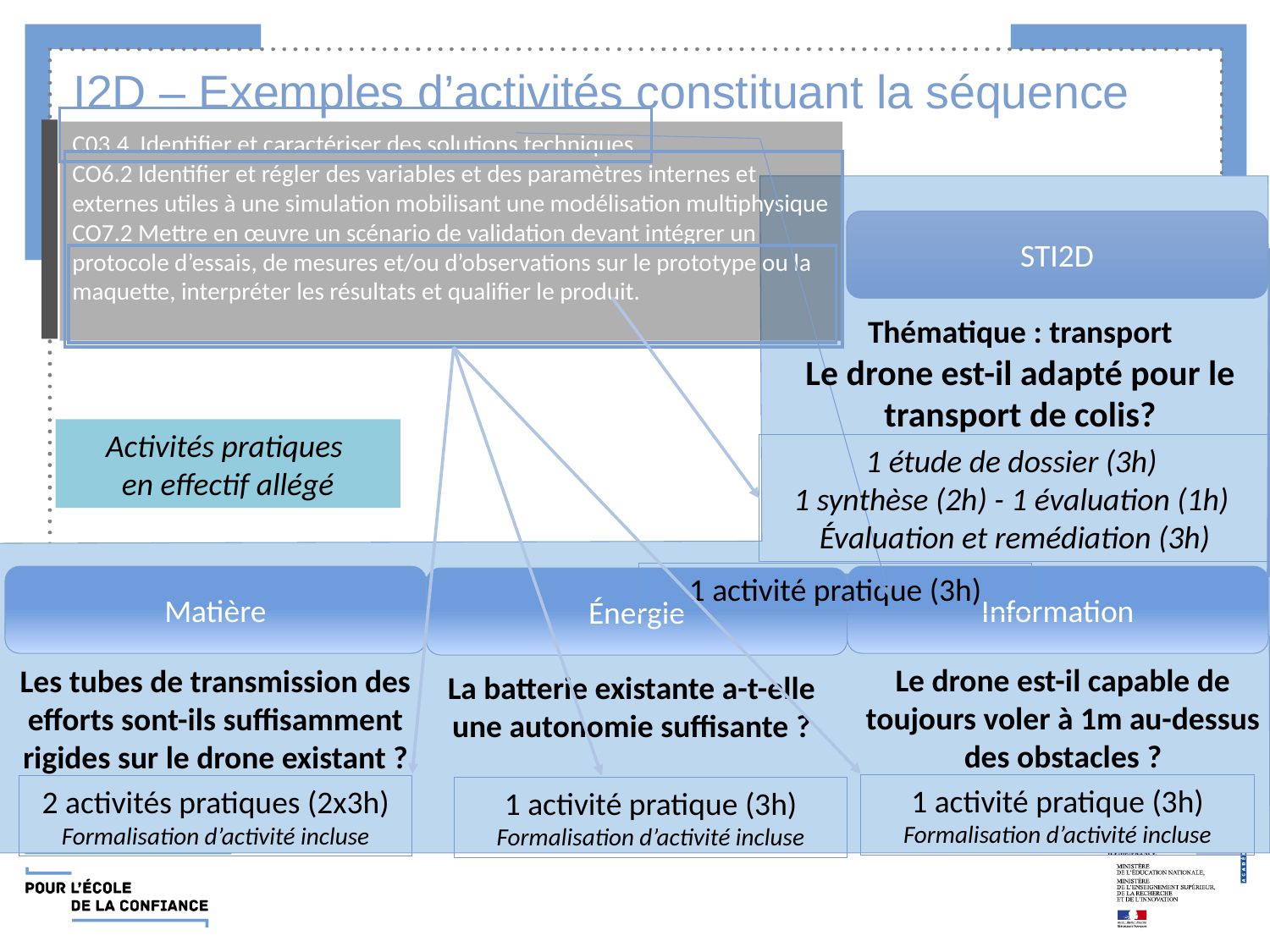

# I2D – Exemples d’activités constituant la séquence

C03.4  Identifier et caractériser des solutions techniques
CO6.2 Identifier et régler des variables et des paramètres internes et externes utiles à une simulation mobilisant une modélisation multiphysique
CO7.2 Mettre en œuvre un scénario de validation devant intégrer un protocole d’essais, de mesures et/ou d’observations sur le prototype ou la maquette, interpréter les résultats et qualifier le produit.

STI2D

Thématique : transport
Le drone est-il adapté pour le transport de colis?
Activités pratiques
en effectif allégé
1 étude de dossier (3h)
1 synthèse (2h) - 1 évaluation (1h)
Évaluation et remédiation (3h)
1 activité pratique (3h)
Matière
Information
Énergie
Le drone est-il capable de toujours voler à 1m au-dessus des obstacles ?
Les tubes de transmission des efforts sont-ils suffisamment rigides sur le drone existant ?
La batterie existante a-t-elle une autonomie suffisante ?
1 activité pratique (3h)
Formalisation d’activité incluse
2 activités pratiques (2x3h)
Formalisation d’activité incluse
1 activité pratique (3h) Formalisation d’activité incluse